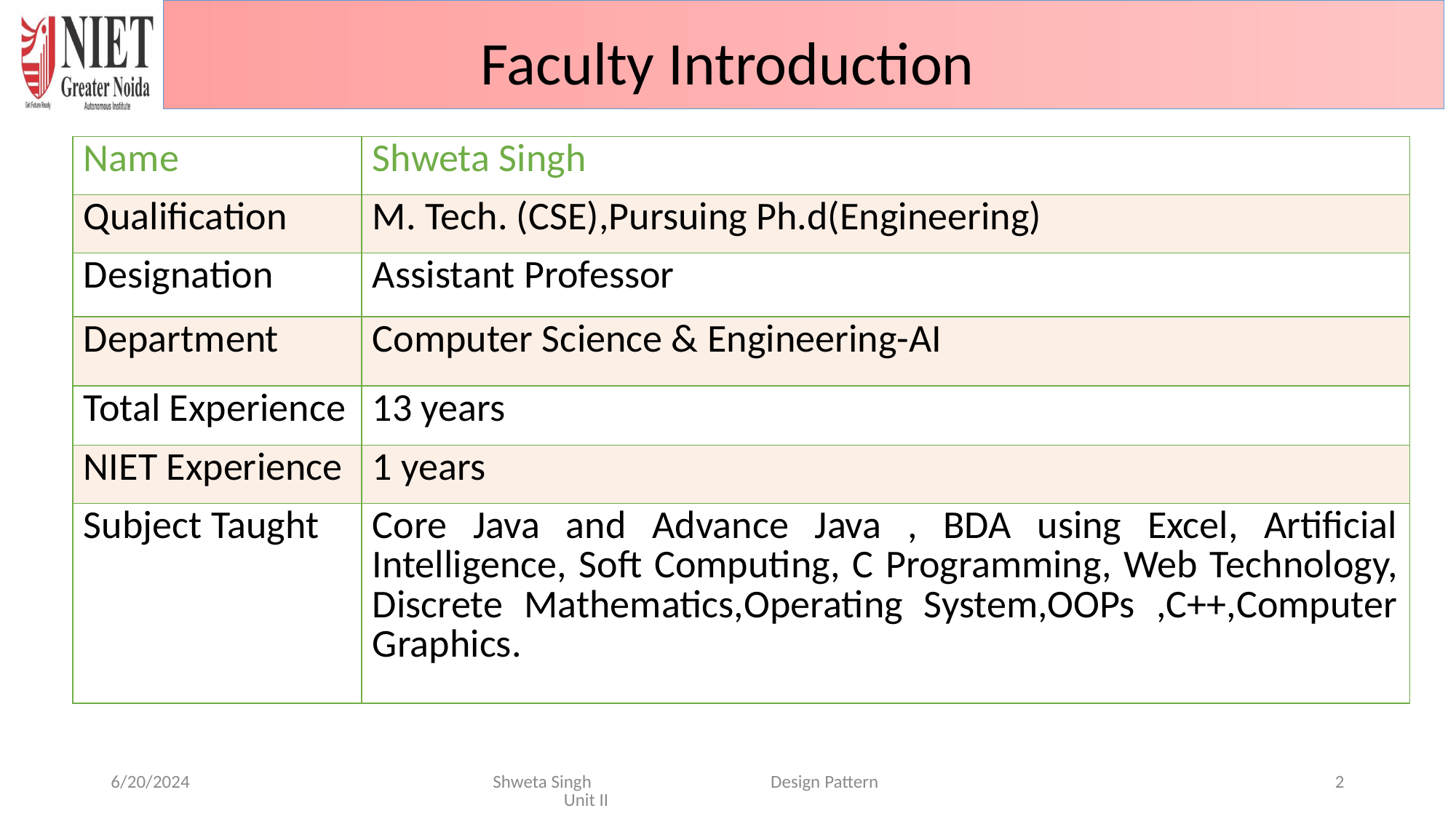

Faculty Introduction
| Name | Shweta Singh |
| --- | --- |
| Qualification | M. Tech. (CSE),Pursuing Ph.d(Engineering) |
| Designation | Assistant Professor |
| Department | Computer Science & Engineering-AI |
| Total Experience | 13 years |
| NIET Experience | 1 years |
| Subject Taught | Core Java and Advance Java , BDA using Excel, Artificial Intelligence, Soft Computing, C Programming, Web Technology, Discrete Mathematics,Operating System,OOPs ,C++,Computer Graphics. |
6/20/2024
Shweta Singh                                           Design Pattern                                    Unit II
2